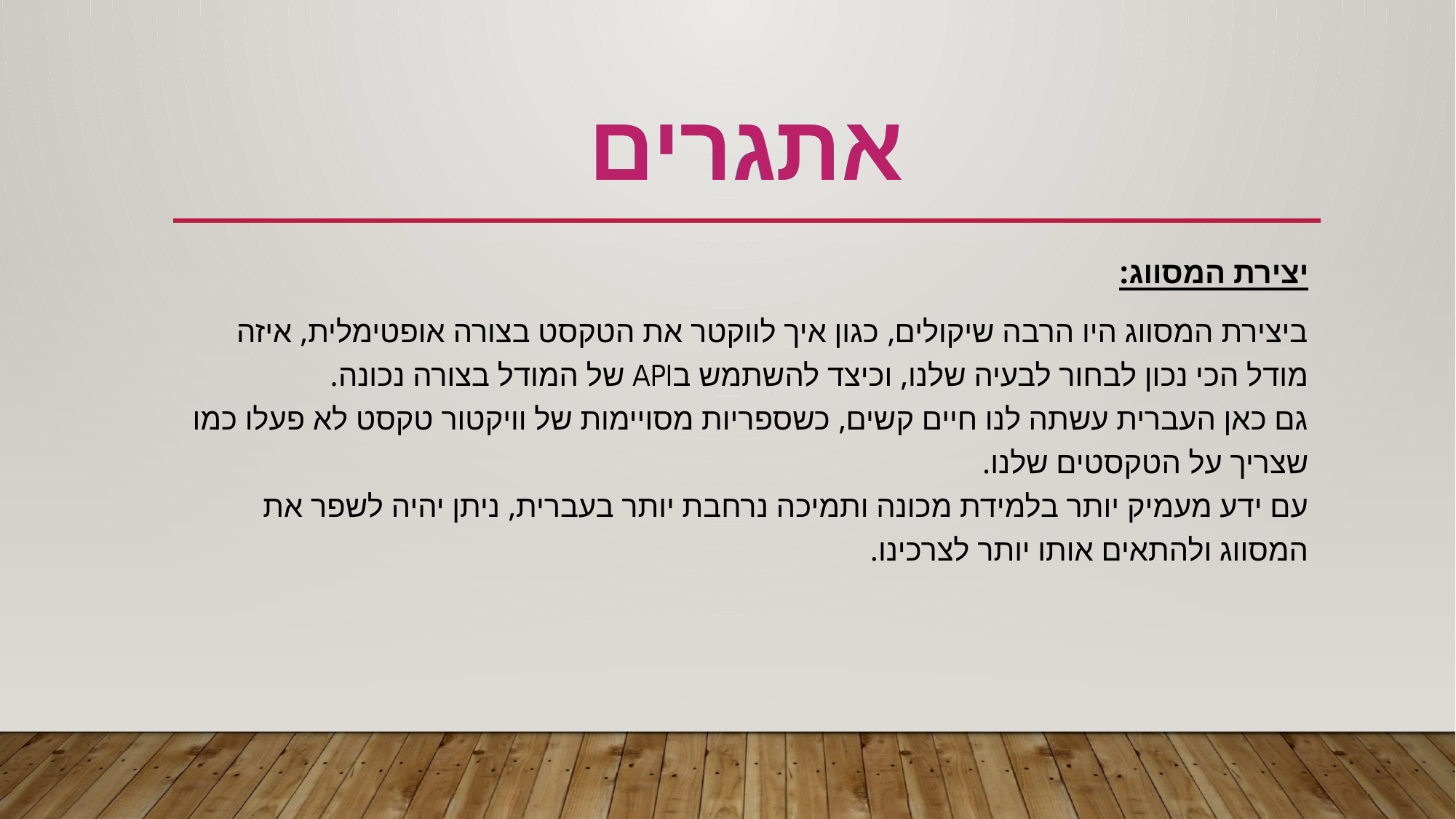

# אתגרים
אתגרים
יצירת המסווג:
ביצירת המסווג היו הרבה שיקולים, כגון איך לווקטר את הטקסט בצורה אופטימלית, איזה מודל הכי נכון לבחור לבעיה שלנו, וכיצד להשתמש בAPI של המודל בצורה נכונה.
גם כאן העברית עשתה לנו חיים קשים, כשספריות מסויימות של וויקטור טקסט לא פעלו כמו שצריך על הטקסטים שלנו.
עם ידע מעמיק יותר בלמידת מכונה ותמיכה נרחבת יותר בעברית, ניתן יהיה לשפר את המסווג ולהתאים אותו יותר לצרכינו.